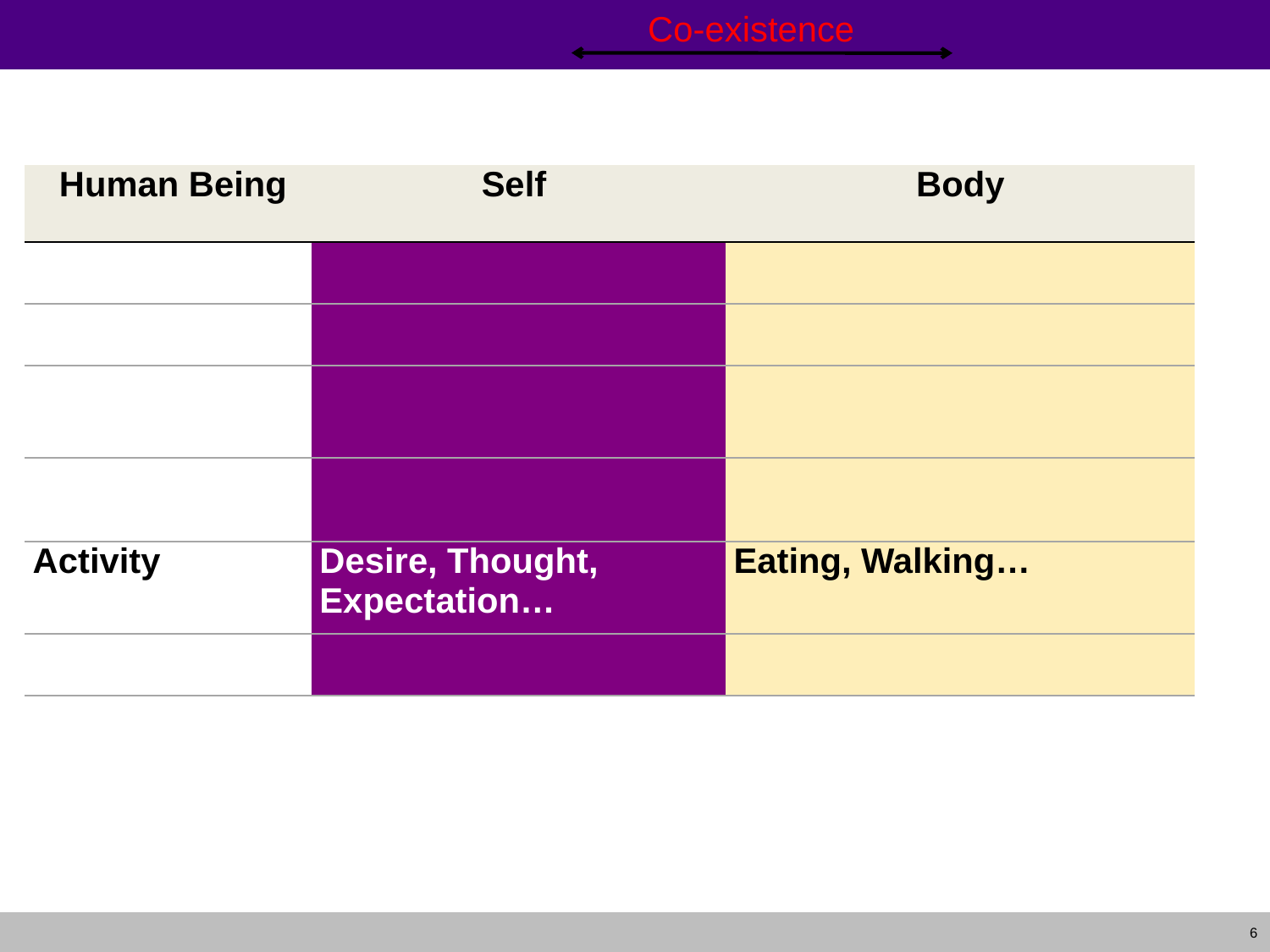

Co-existence
#
| Human Being | Self | Body |
| --- | --- | --- |
|  |  |  |
|  |  |  |
|  |  |  |
|  |  |  |
|  |  |  |
| Activity | Desire, Thought, Expectation… | Eating, Walking… |
|  |  |  |